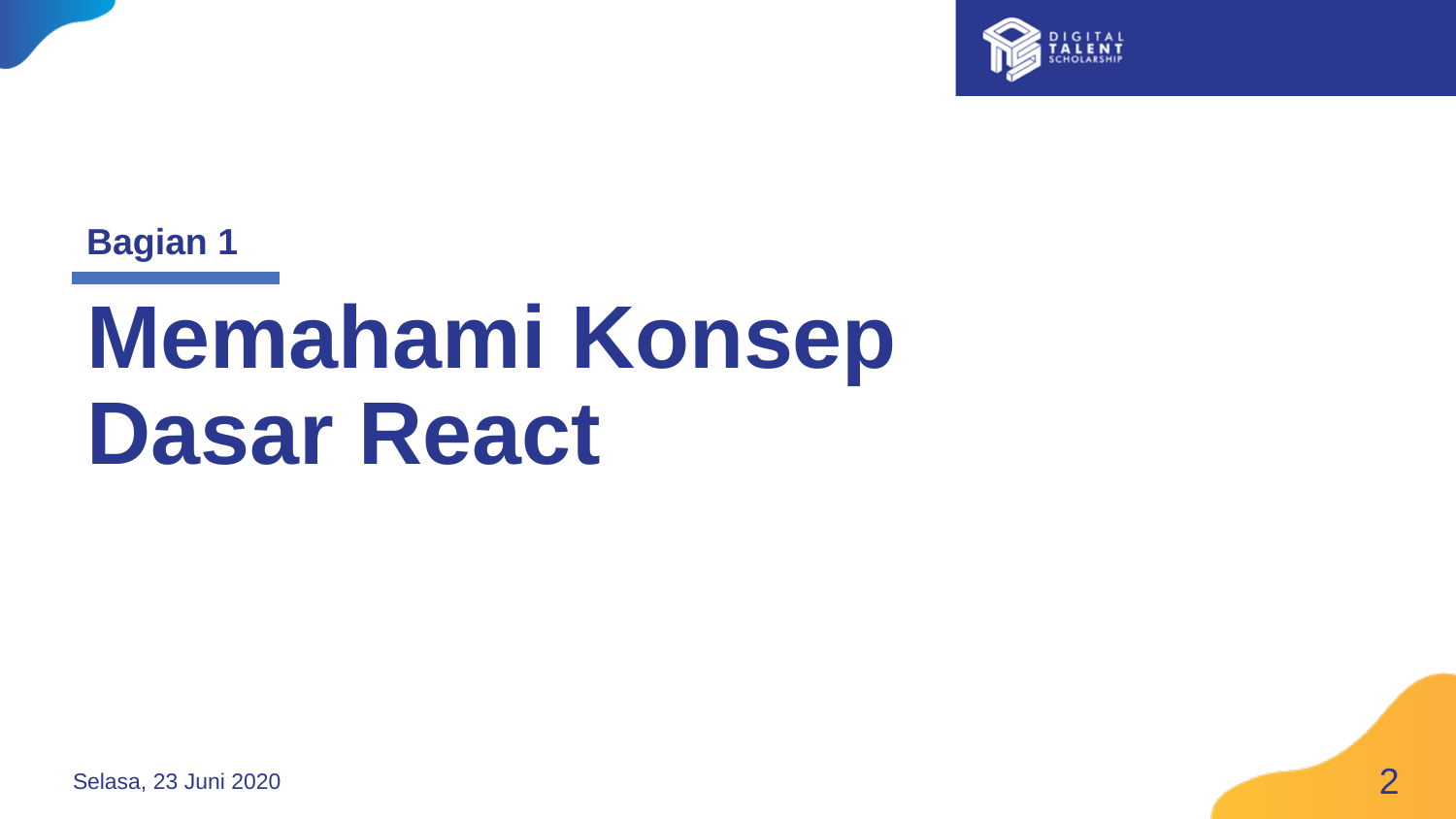

Bagian 1
Memahami Konsep Dasar React
2
Selasa, 23 Juni 2020